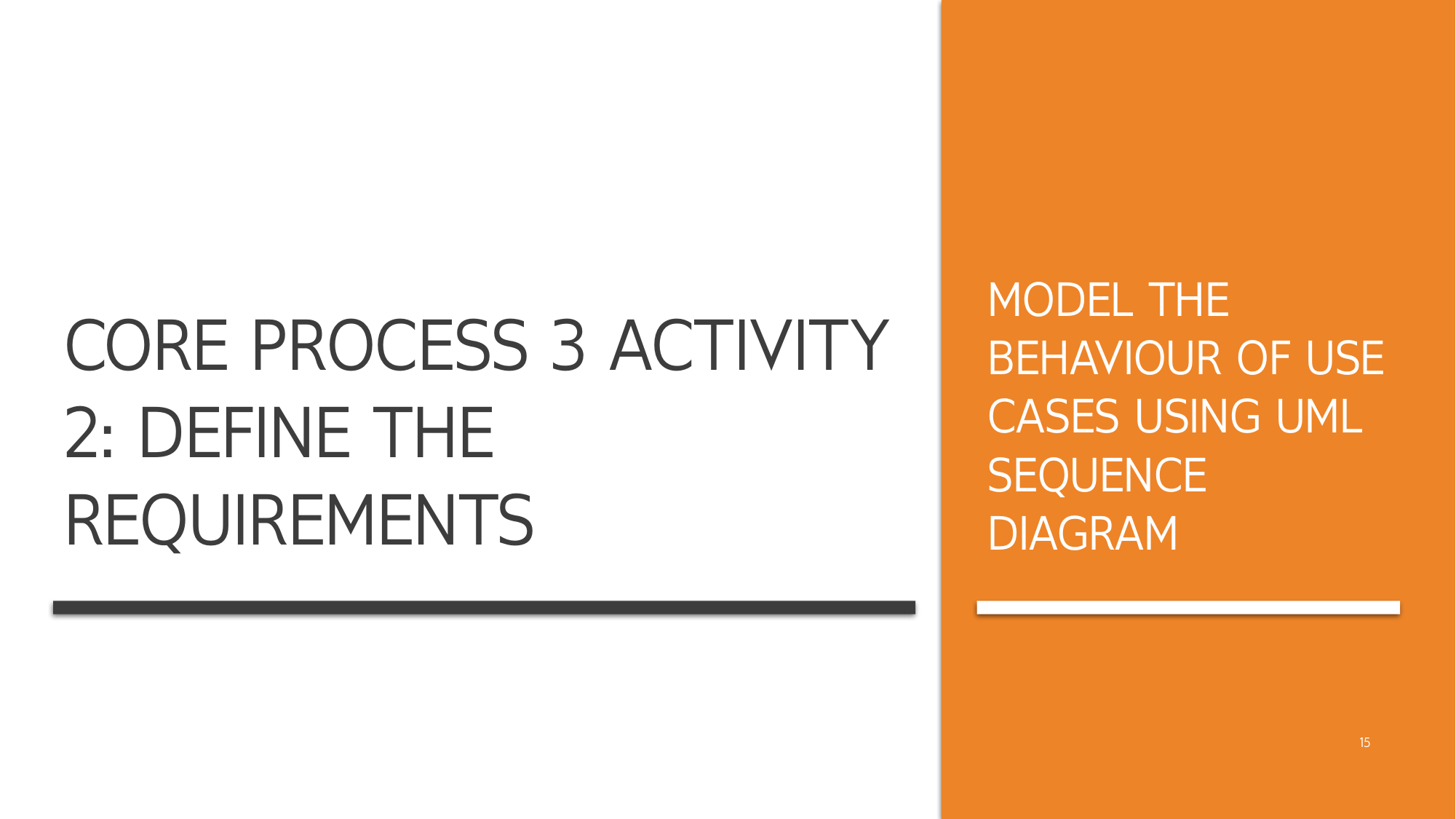

# CORE PROCESS 3 Activity 2: Define the requirements
MODEL THE BEHAVIOUR OF USE CASES USING UML SEQUENCE Diagram

15